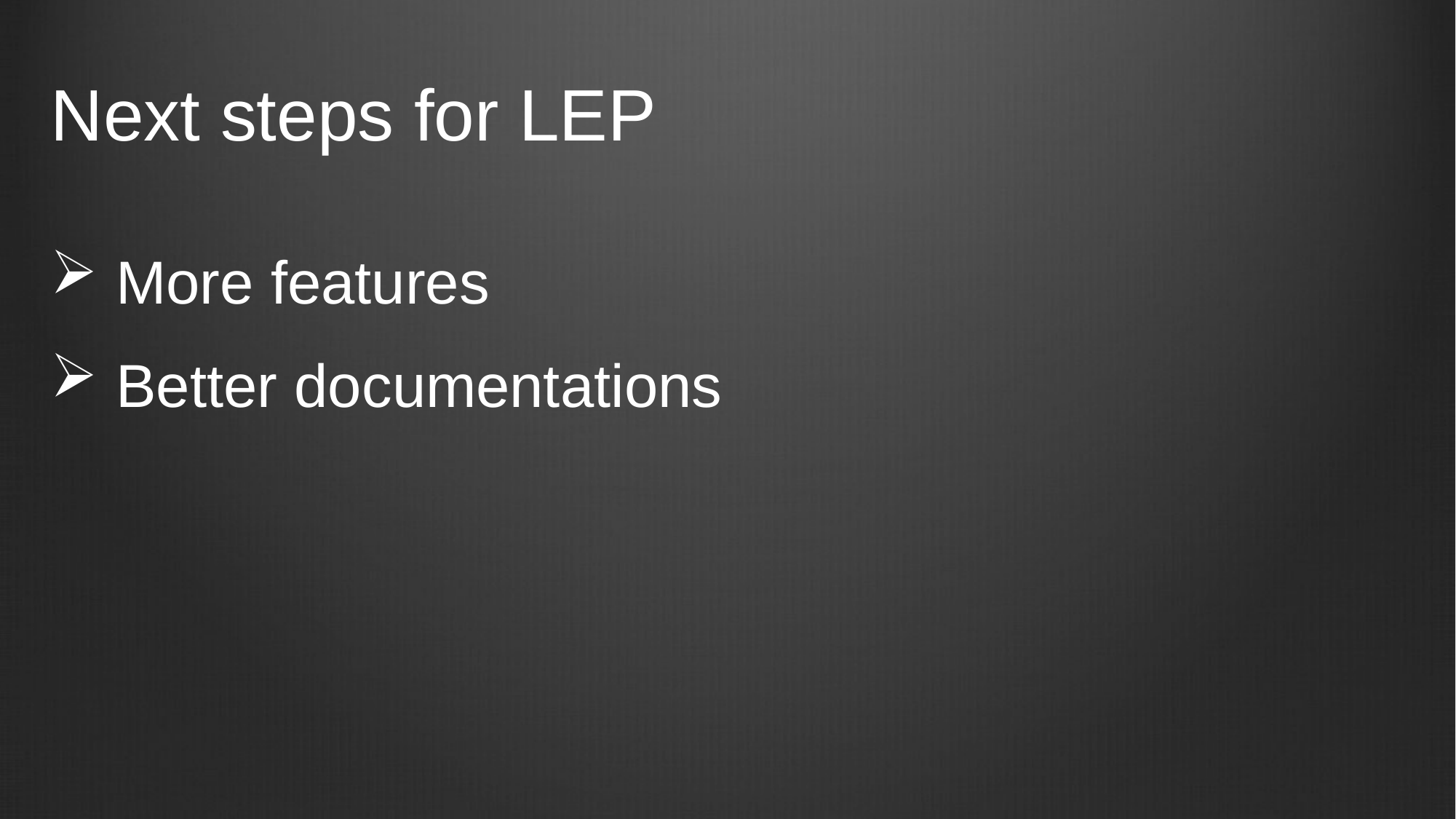

# Next steps for LEP

 More features
 Better documentations